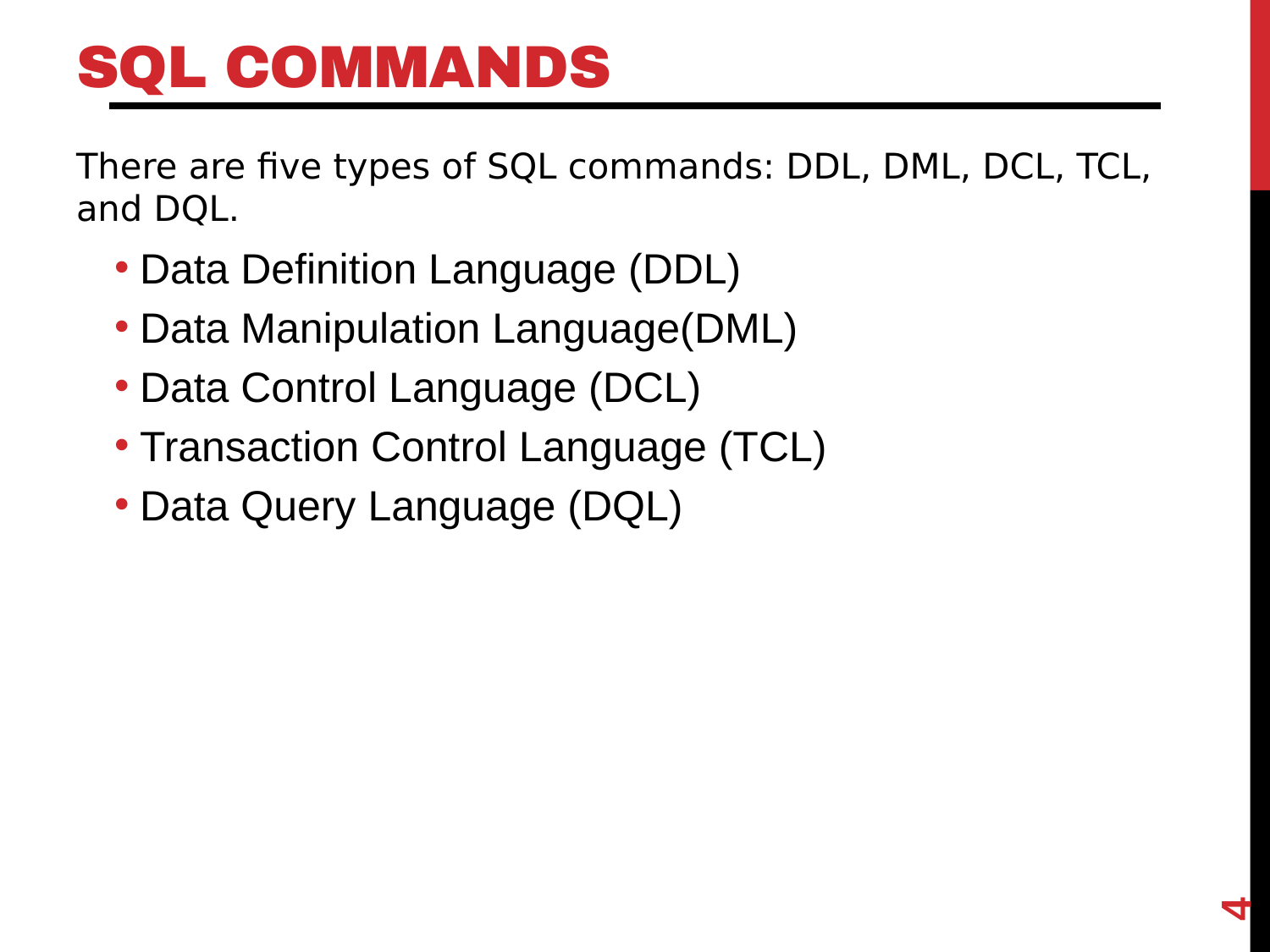

# SQL Commands
There are five types of SQL commands: DDL, DML, DCL, TCL, and DQL.
Data Definition Language (DDL)
Data Manipulation Language(DML)
Data Control Language (DCL)
Transaction Control Language (TCL)
Data Query Language (DQL)

4